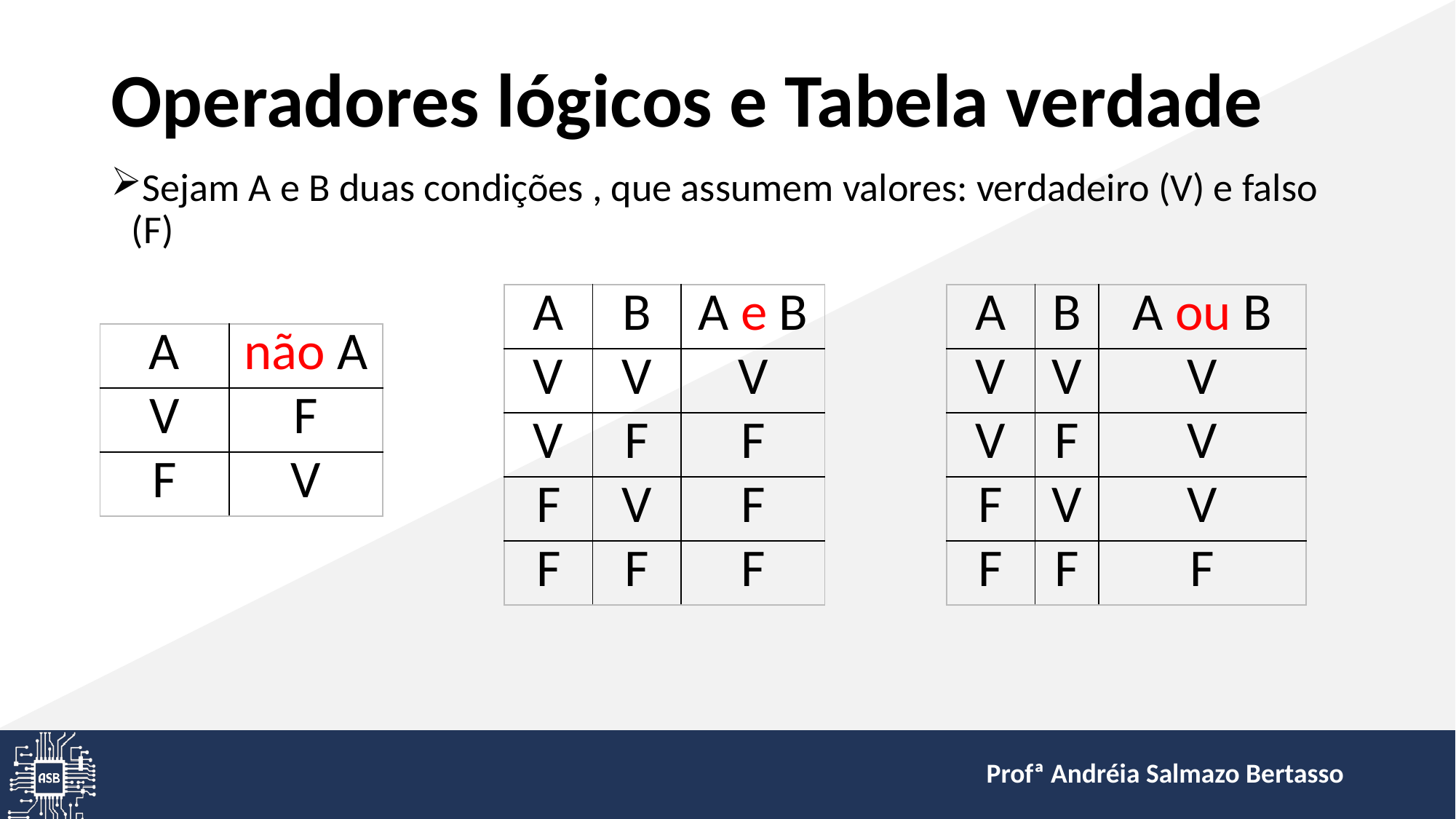

# Operadores lógicos e Tabela verdade
Sejam A e B duas condições , que assumem valores: verdadeiro (V) e falso (F)
| A | B | A e B |
| --- | --- | --- |
| V | V | V |
| V | F | F |
| F | V | F |
| F | F | F |
| A | B | A ou B |
| --- | --- | --- |
| V | V | V |
| V | F | V |
| F | V | V |
| F | F | F |
| A | não A |
| --- | --- |
| V | F |
| F | V |